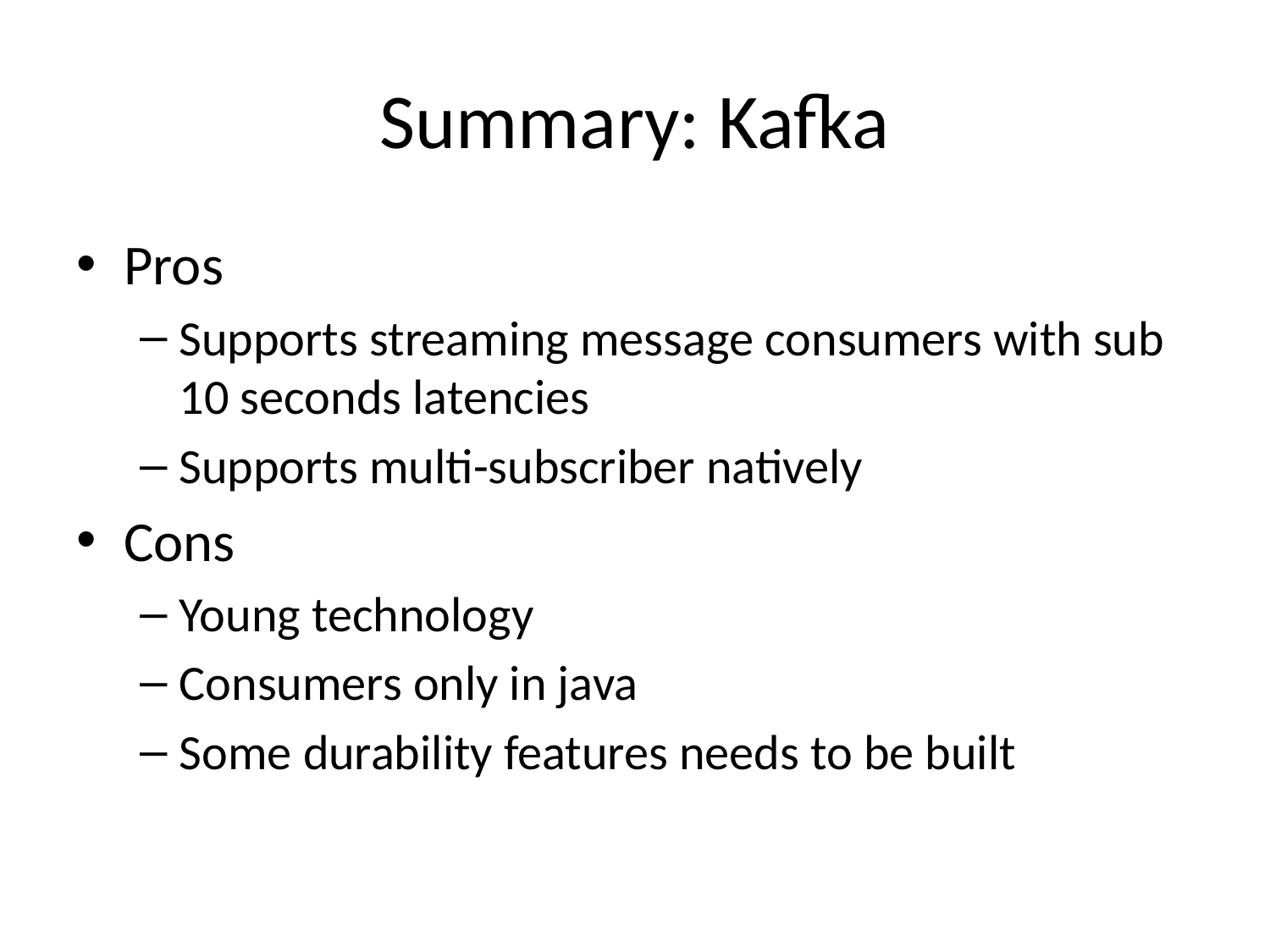

# Summary: Kafka
Pros
Supports streaming message consumers with sub 10 seconds latencies
Supports multi-subscriber natively
Cons
Young technology
Consumers only in java
Some durability features needs to be built